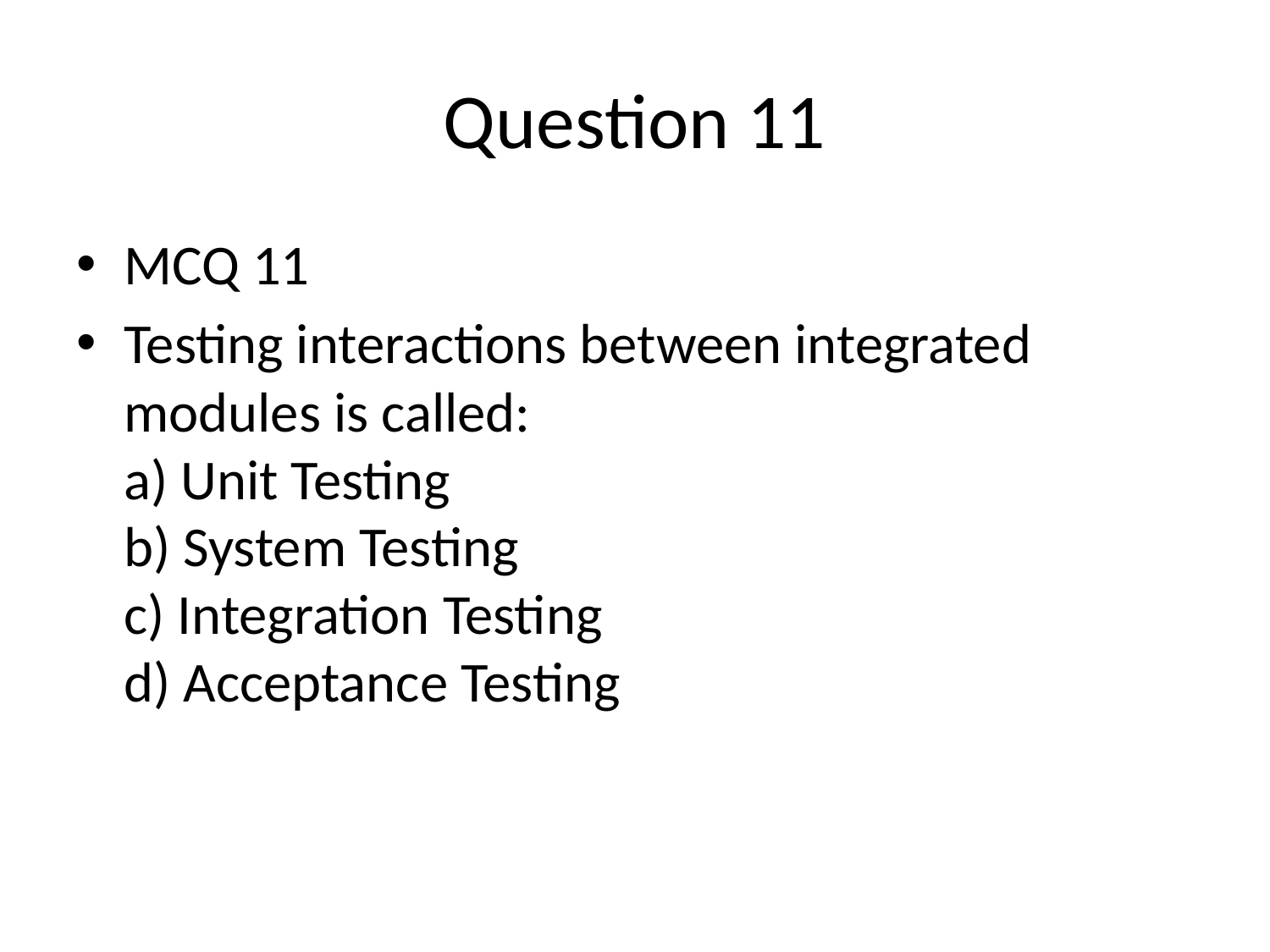

# Question 11
MCQ 11
Testing interactions between integrated modules is called:
a) Unit Testing
b) System Testing
c) Integration Testing
d) Acceptance Testing